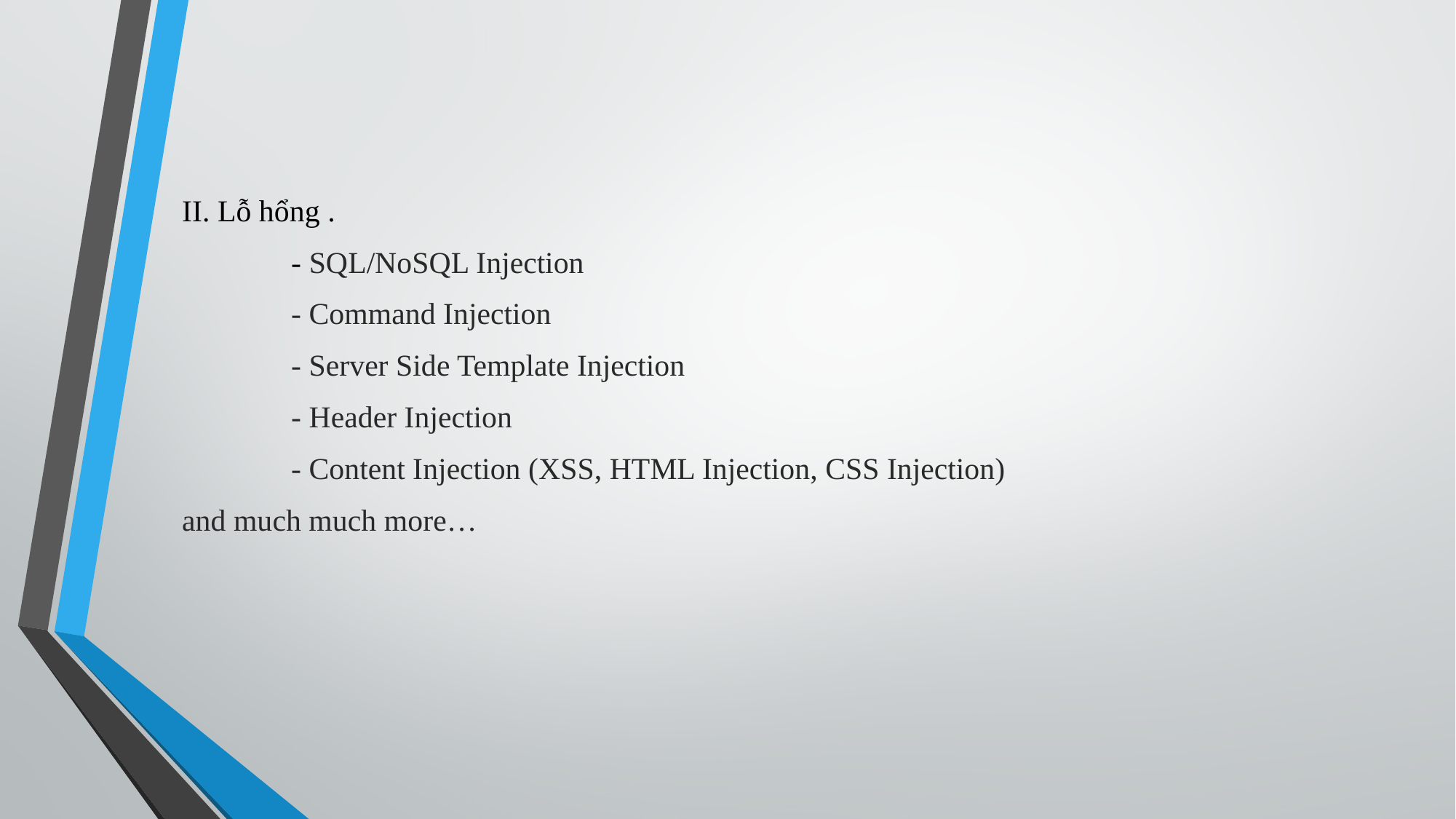

II. Lỗ hổng .
	- SQL/NoSQL Injection
	- Command Injection
	- Server Side Template Injection
	- Header Injection
	- Content Injection (XSS, HTML Injection, CSS Injection)
and much much more…